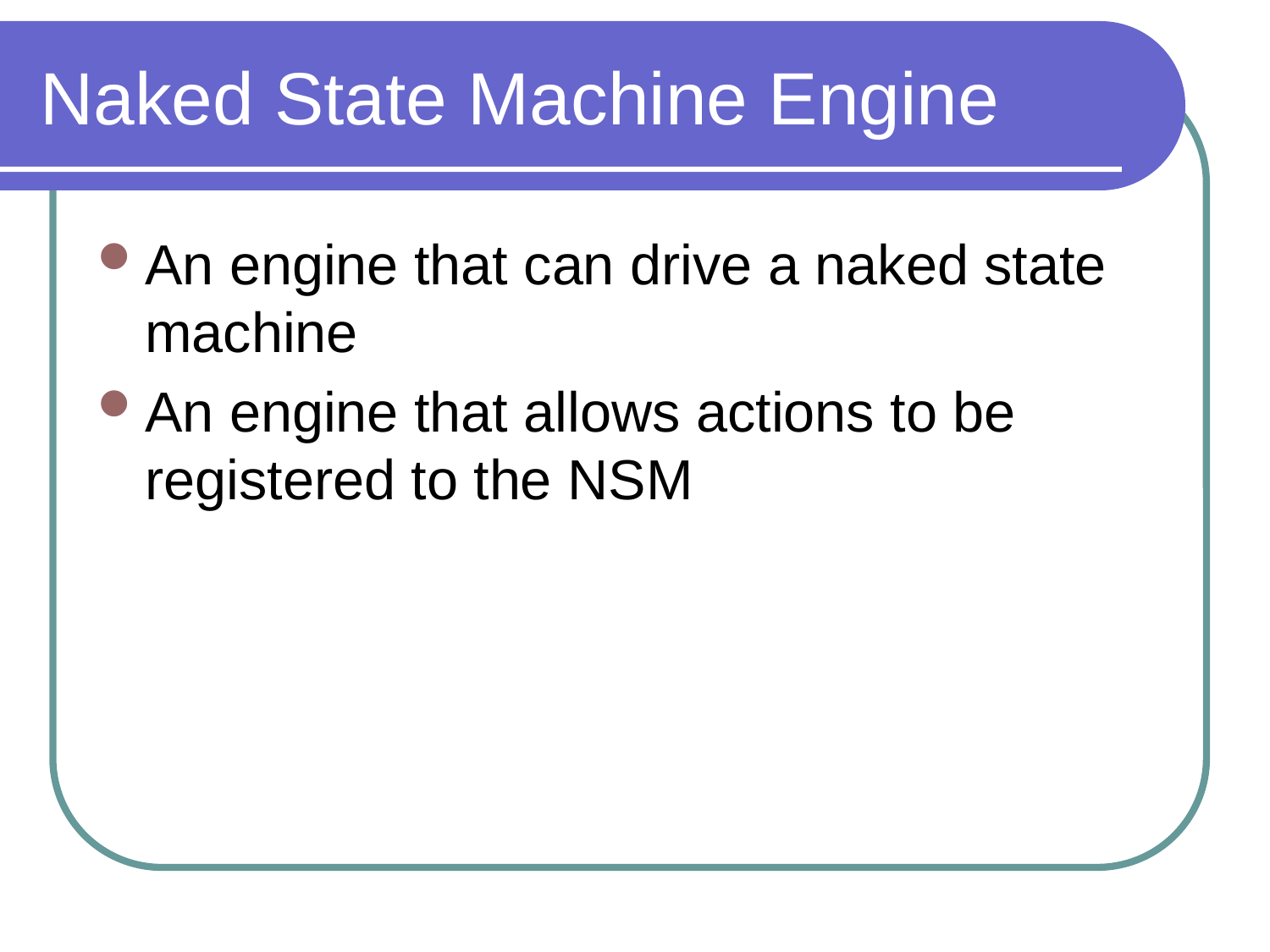

# Naked State Machine Engine
An engine that can drive a naked state machine
An engine that allows actions to be registered to the NSM